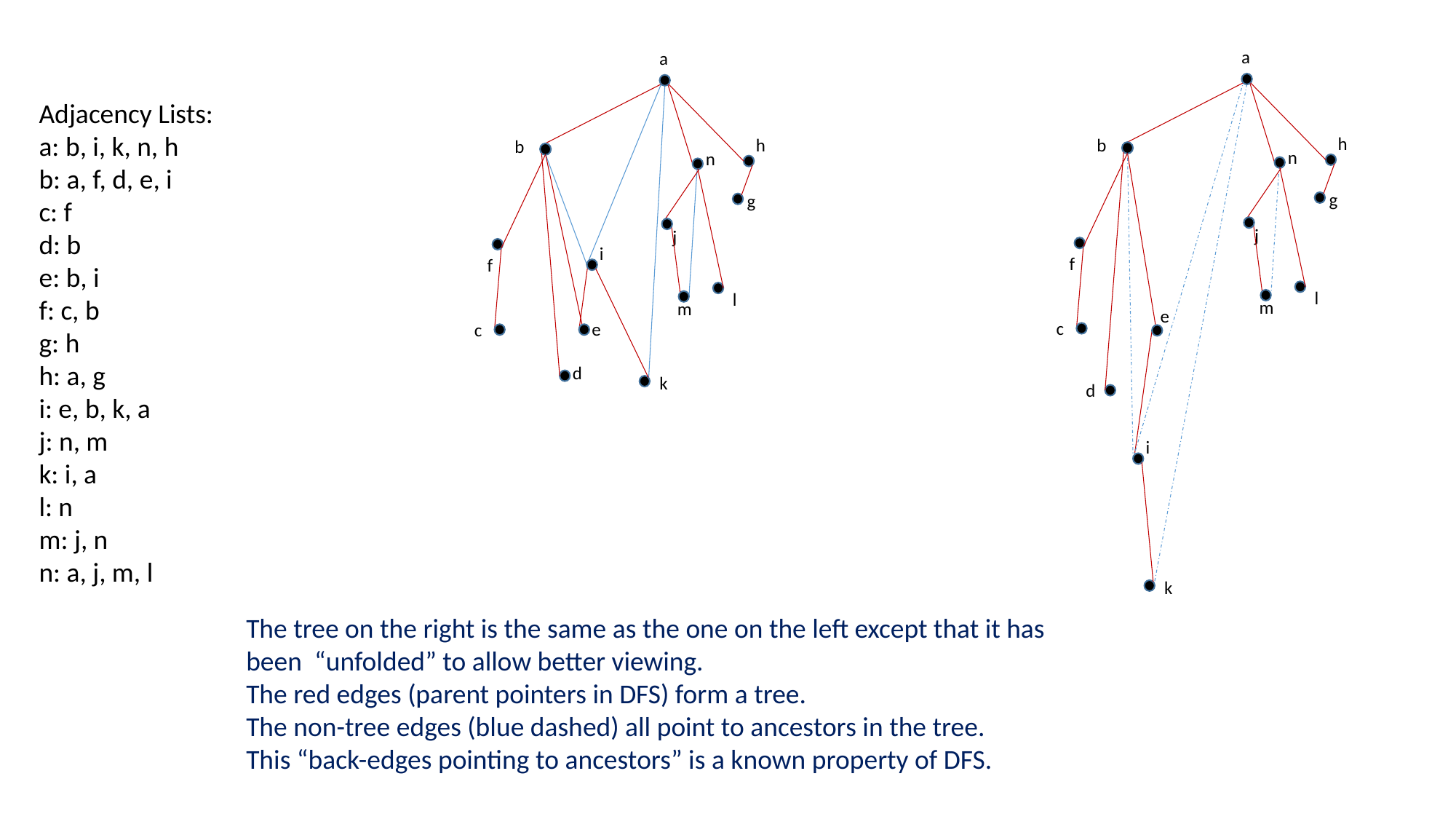

a
a

Adjacency Lists:
a: b, i, k, n, h
b: a, f, d, e, i
c: f
d: b
e: b, i
f: c, b
g: h
h: a, g
i: e, b, k, a
j: n, m
k: i, a
l: n
m: j, n
n: a, j, m, l

h
b
h
b
n
n

g
g

j
j
i

f
f

l

l

m

m
e
c
e
c

d
k

d

i

k

The tree on the right is the same as the one on the left except that it has been  “unfolded” to allow better viewing.
The red edges (parent pointers in DFS) form a tree.
The non-tree edges (blue dashed) all point to ancestors in the tree.
This “back-edges pointing to ancestors” is a known property of DFS.